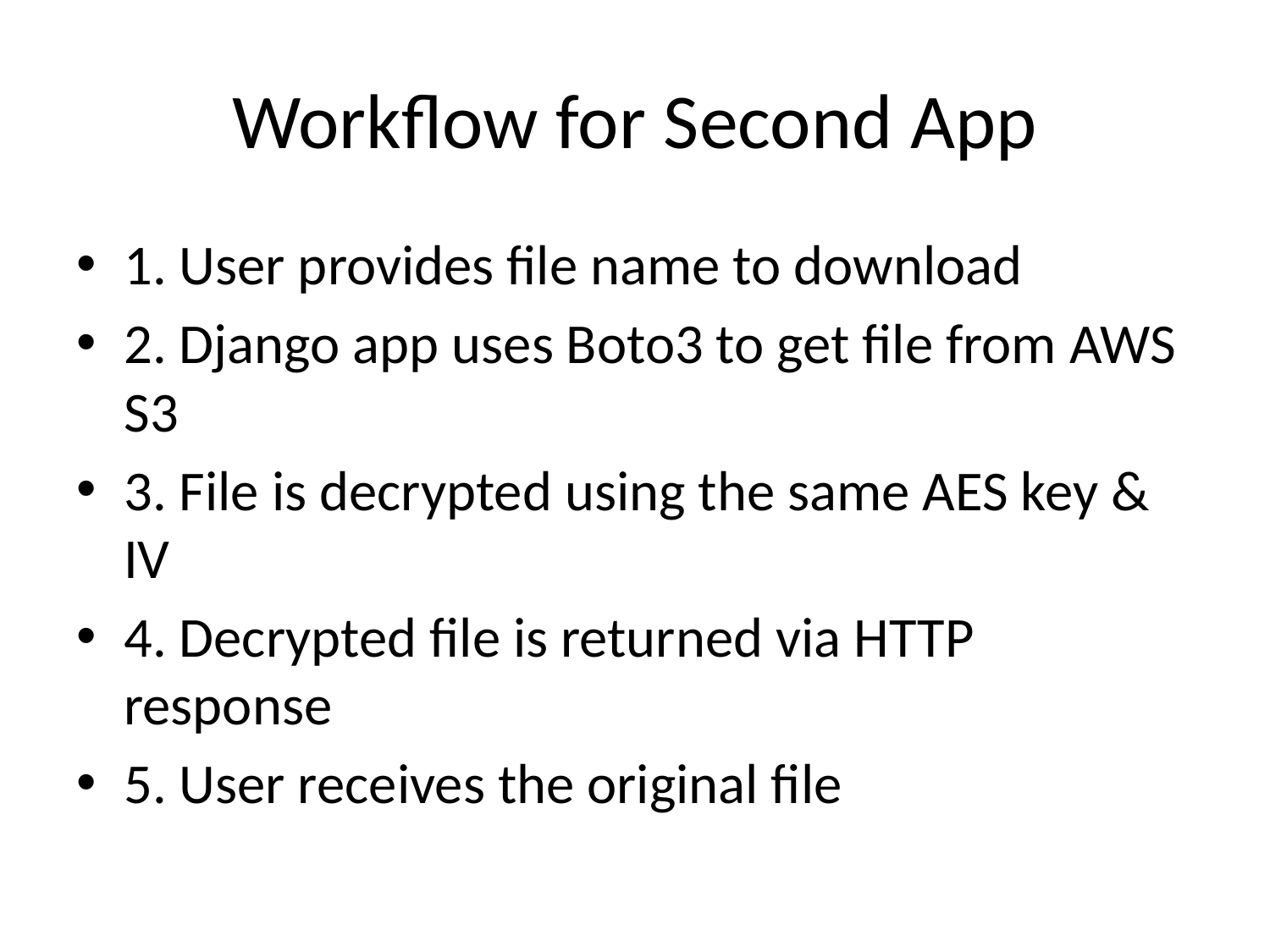

# Workflow for Second App
1. User provides file name to download
2. Django app uses Boto3 to get file from AWS S3
3. File is decrypted using the same AES key & IV
4. Decrypted file is returned via HTTP response
5. User receives the original file